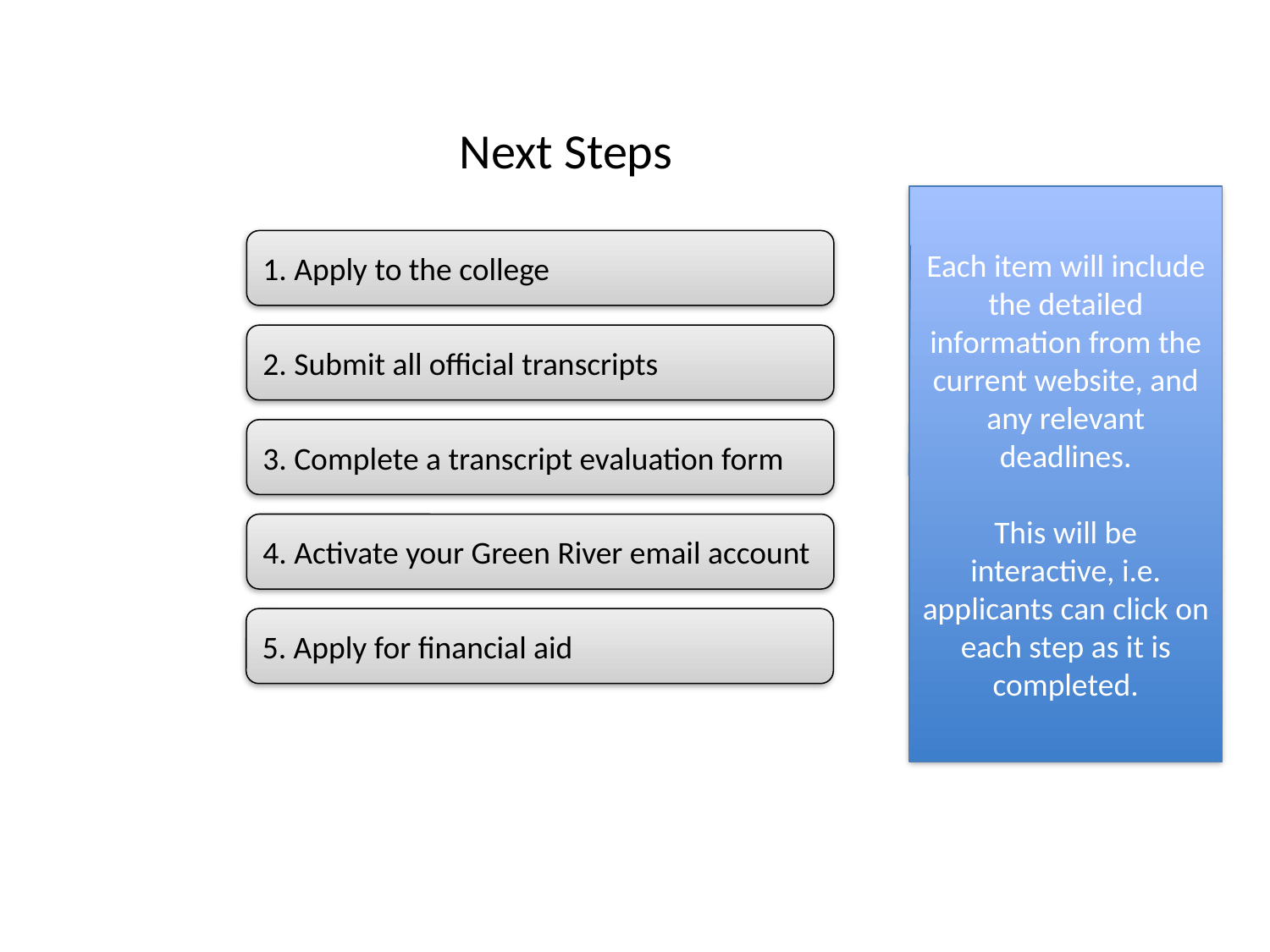

Next Steps
Each item will include the detailed information from the current website, and any relevant deadlines.

This will be interactive, i.e. applicants can click on each step as it is completed.
1. Apply to the college
2. Submit all official transcripts
3. Complete a transcript evaluation form
4. Activate your Green River email account
5. Apply for financial aid